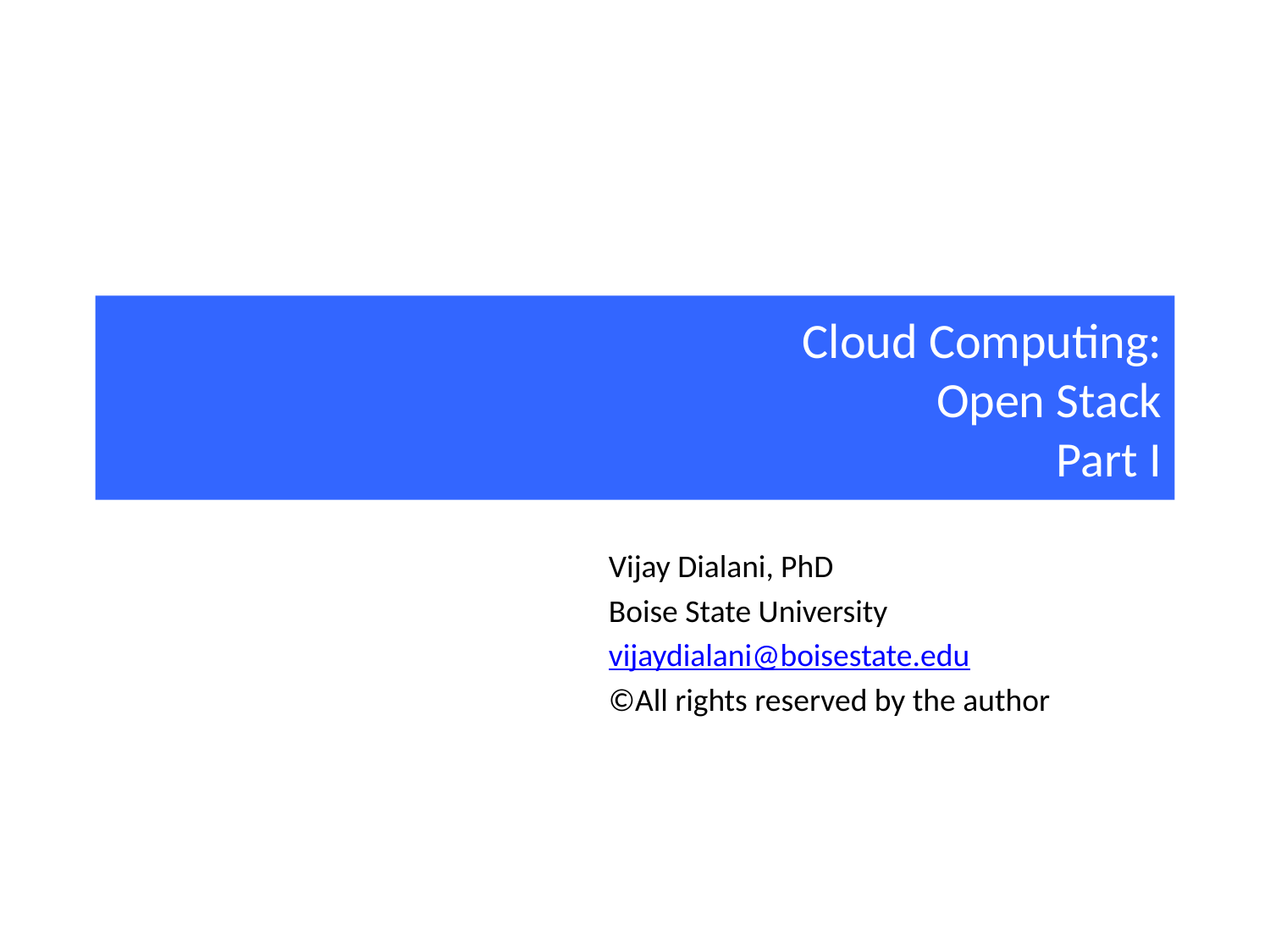

# Cloud Computing: Open Stack Part I
Vijay Dialani, PhD
Boise State University
vijaydialani@boisestate.edu
©All rights reserved by the author